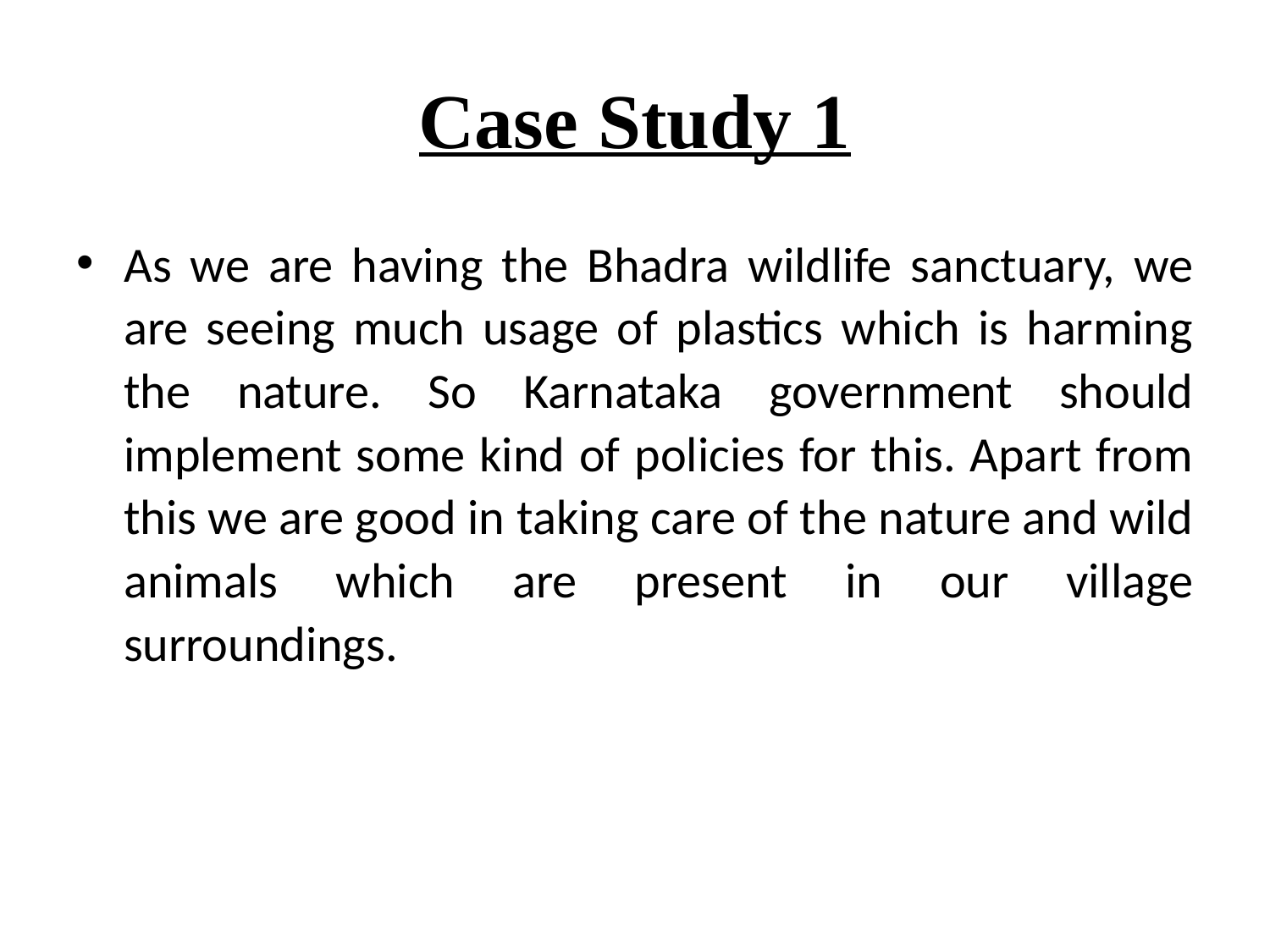

# Case Study 1
As we are having the Bhadra wildlife sanctuary, we are seeing much usage of plastics which is harming the nature. So Karnataka government should implement some kind of policies for this. Apart from this we are good in taking care of the nature and wild animals which are present in our village surroundings.